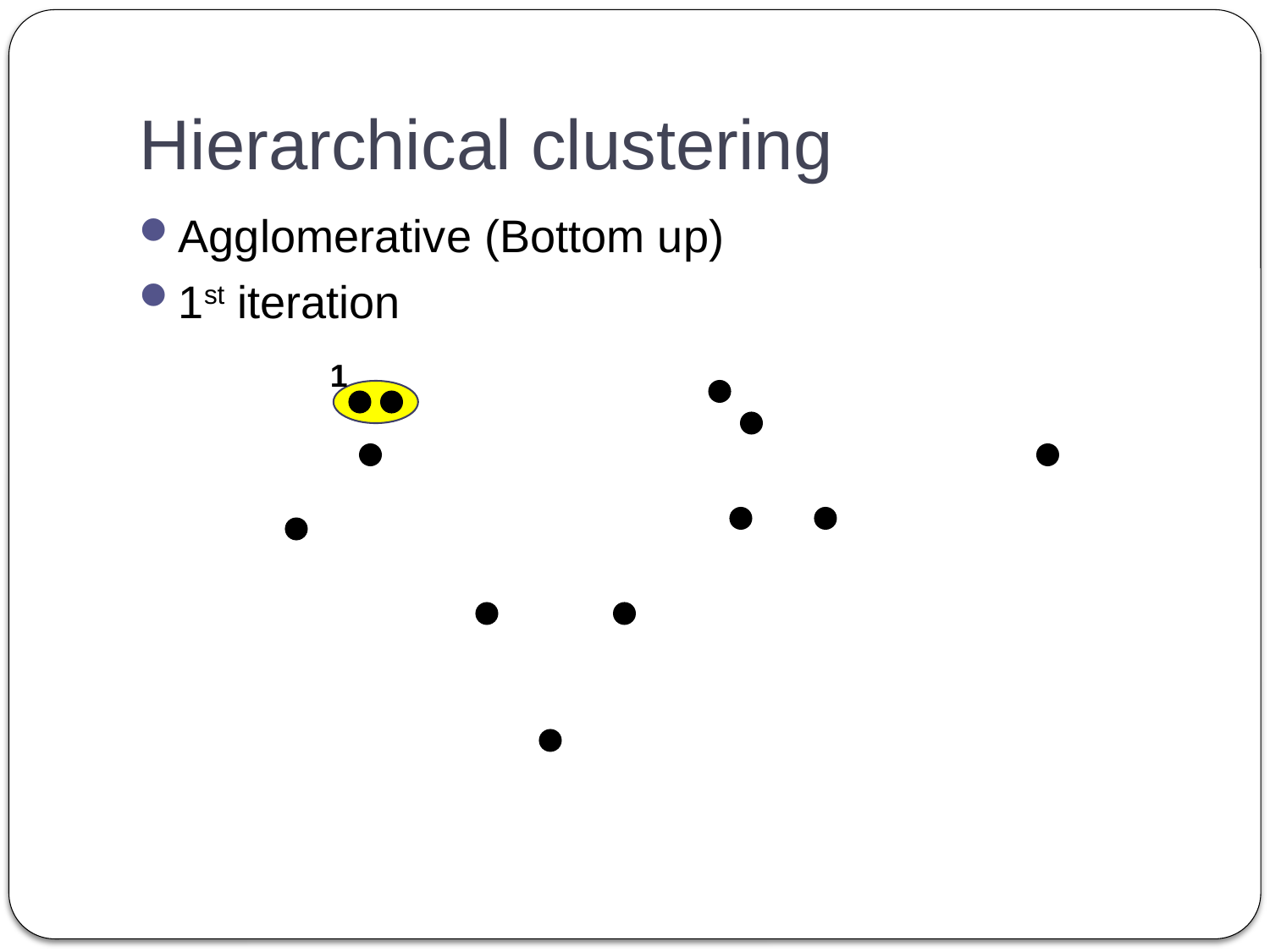

# Hierarchical clustering
Agglomerative (Bottom up)
1st iteration
1